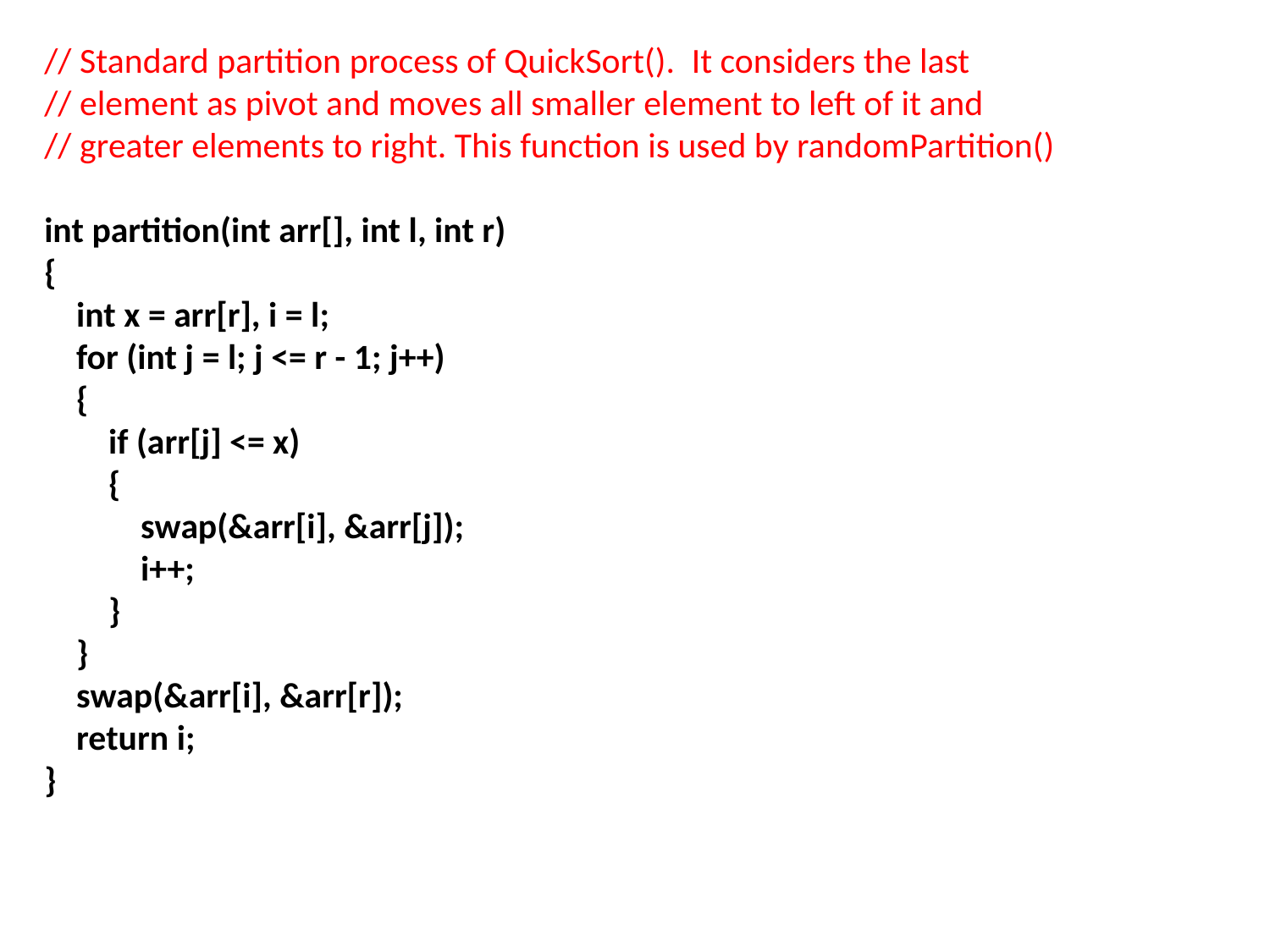

// Standard partition process of QuickSort().  It considers the last
// element as pivot and moves all smaller element to left of it and
// greater elements to right. This function is used by randomPartition()

int partition(int arr[], int l, int r)
{
    int x = arr[r], i = l;
    for (int j = l; j <= r - 1; j++)
    {
        if (arr[j] <= x)
        {
            swap(&arr[i], &arr[j]);
            i++;
        }
    }
    swap(&arr[i], &arr[r]);
    return i;
}